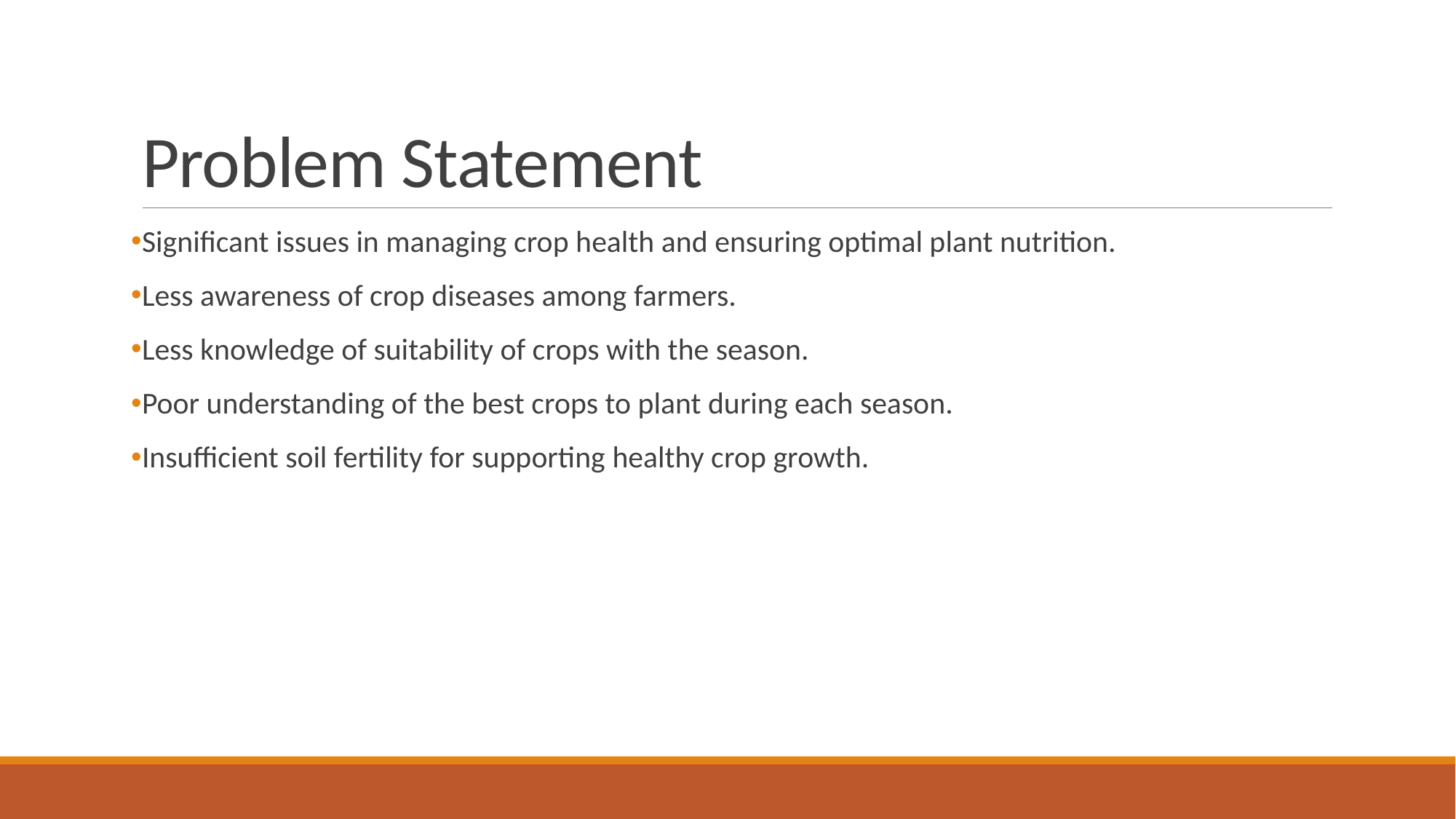

# Problem Statement
Significant issues in managing crop health and ensuring optimal plant nutrition.
Less awareness of crop diseases among farmers.
Less knowledge of suitability of crops with the season.
Poor understanding of the best crops to plant during each season.
Insufficient soil fertility for supporting healthy crop growth.